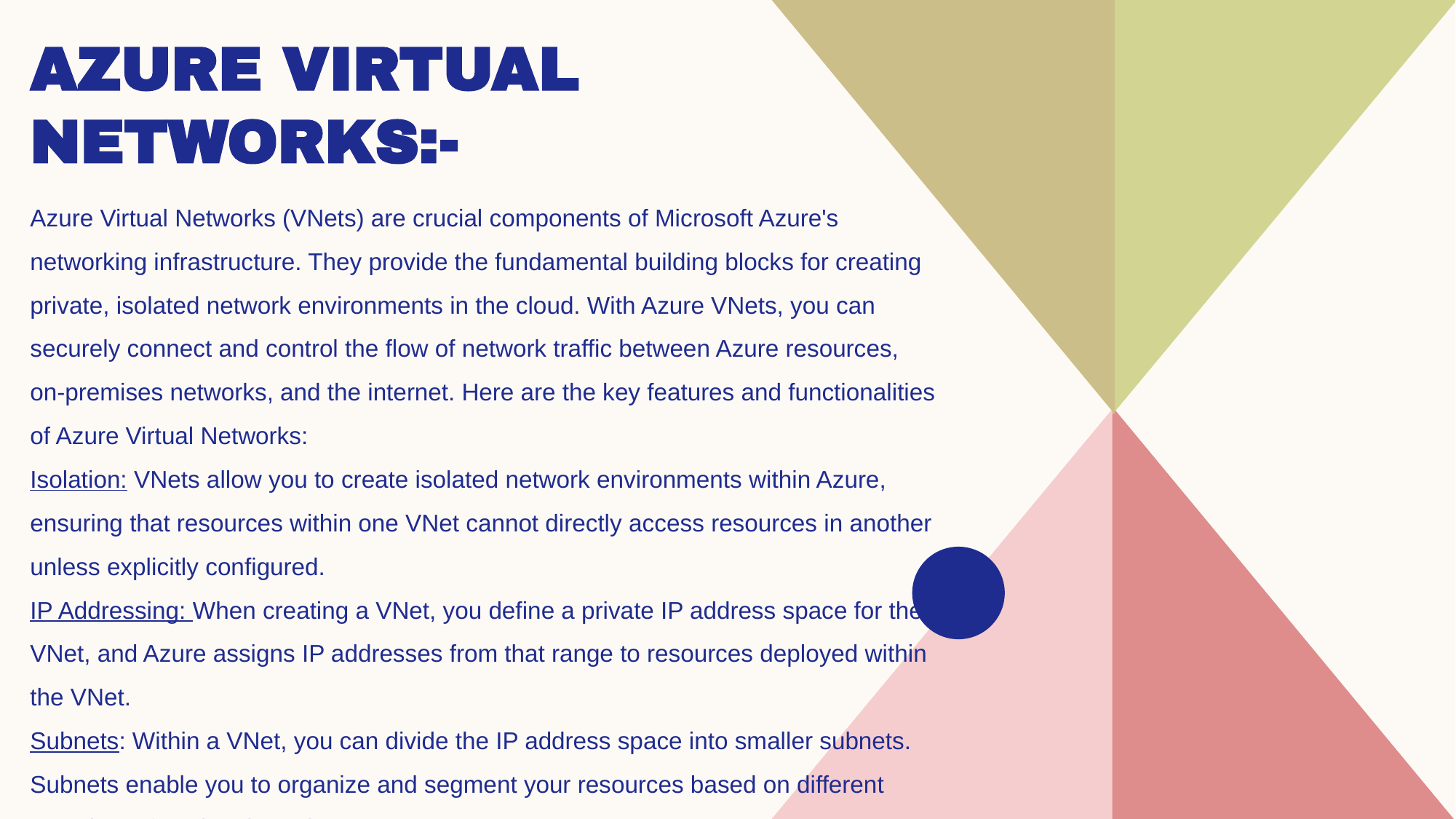

# Azure Virtual Networks:-
Azure Virtual Networks (VNets) are crucial components of Microsoft Azure's networking infrastructure. They provide the fundamental building blocks for creating private, isolated network environments in the cloud. With Azure VNets, you can securely connect and control the flow of network traffic between Azure resources, on-premises networks, and the internet. Here are the key features and functionalities of Azure Virtual Networks:
Isolation: VNets allow you to create isolated network environments within Azure, ensuring that resources within one VNet cannot directly access resources in another unless explicitly configured.
IP Addressing: When creating a VNet, you define a private IP address space for the VNet, and Azure assigns IP addresses from that range to resources deployed within the VNet.
Subnets: Within a VNet, you can divide the IP address space into smaller subnets. Subnets enable you to organize and segment your resources based on different security or functional requirements.